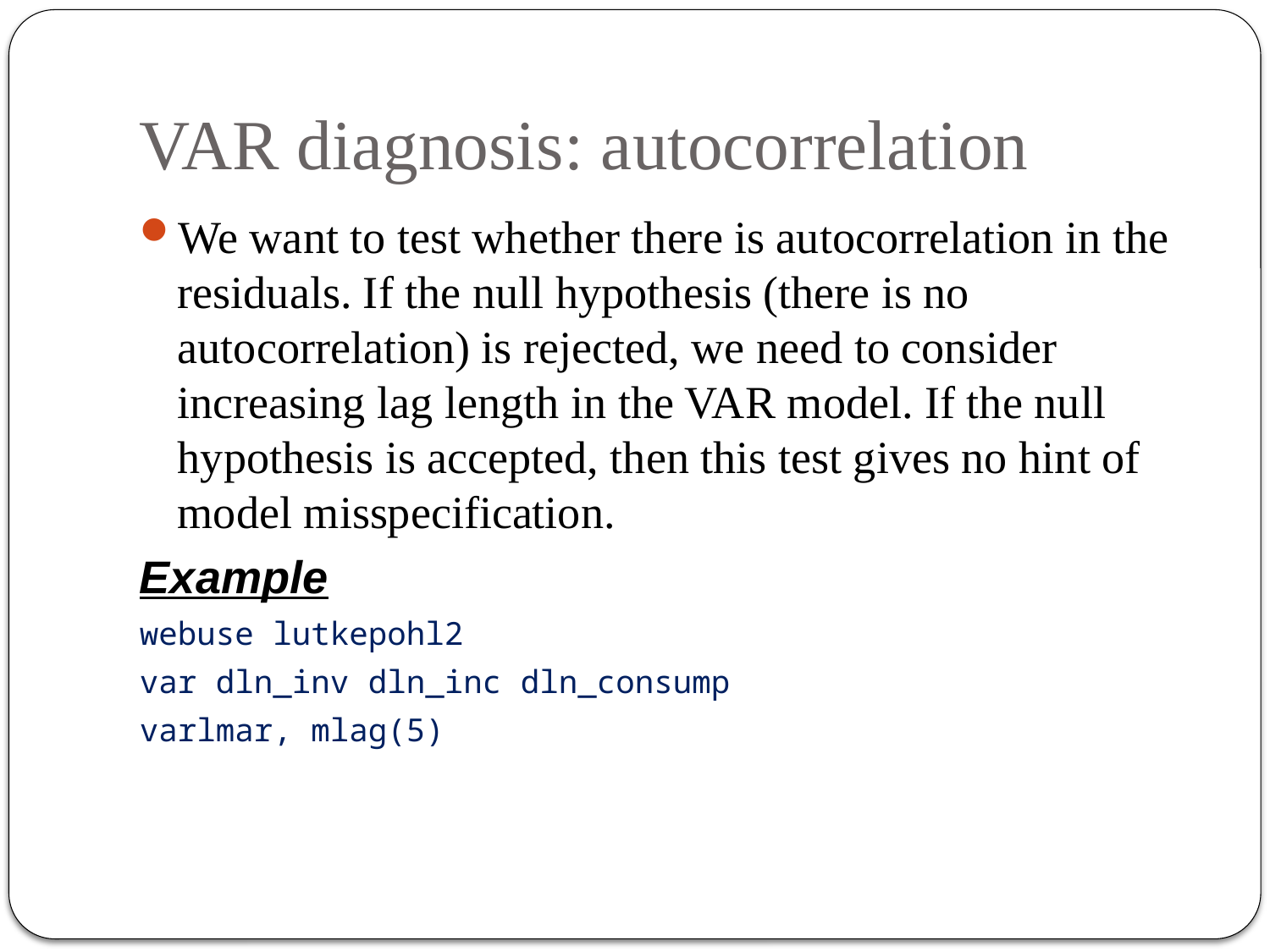

# VAR diagnosis: autocorrelation
We want to test whether there is autocorrelation in the residuals. If the null hypothesis (there is no autocorrelation) is rejected, we need to consider increasing lag length in the VAR model. If the null hypothesis is accepted, then this test gives no hint of model misspecification.
Example
webuse lutkepohl2
var dln_inv dln_inc dln_consump
varlmar, mlag(5)